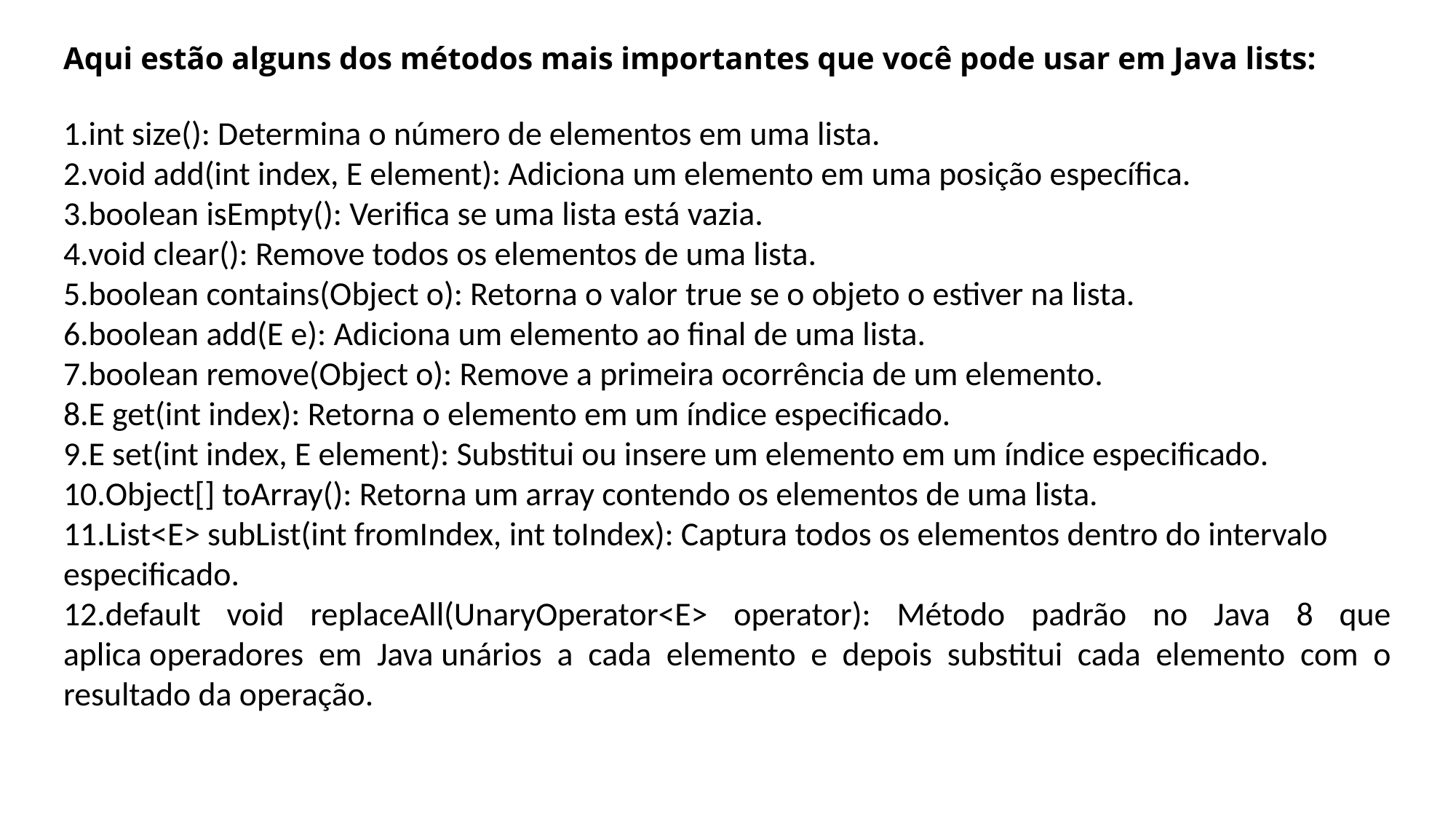

Aqui estão alguns dos métodos mais importantes que você pode usar em Java lists:

int size(): Determina o número de elementos em uma lista.
void add(int index, E element): Adiciona um elemento em uma posição específica.
boolean isEmpty(): Verifica se uma lista está vazia.
void clear(): Remove todos os elementos de uma lista.
boolean contains(Object o): Retorna o valor true se o objeto o estiver na lista.
boolean add(E e): Adiciona um elemento ao final de uma lista.
boolean remove(Object o): Remove a primeira ocorrência de um elemento.
E get(int index): Retorna o elemento em um índice especificado.
E set(int index, E element): Substitui ou insere um elemento em um índice especificado.
Object[] toArray(): Retorna um array contendo os elementos de uma lista.
List<E> subList(int fromIndex, int toIndex): Captura todos os elementos dentro do intervalo especificado.
default void replaceAll(UnaryOperator<E> operator): Método padrão no Java 8 que aplica operadores em Java unários a cada elemento e depois substitui cada elemento com o resultado da operação.